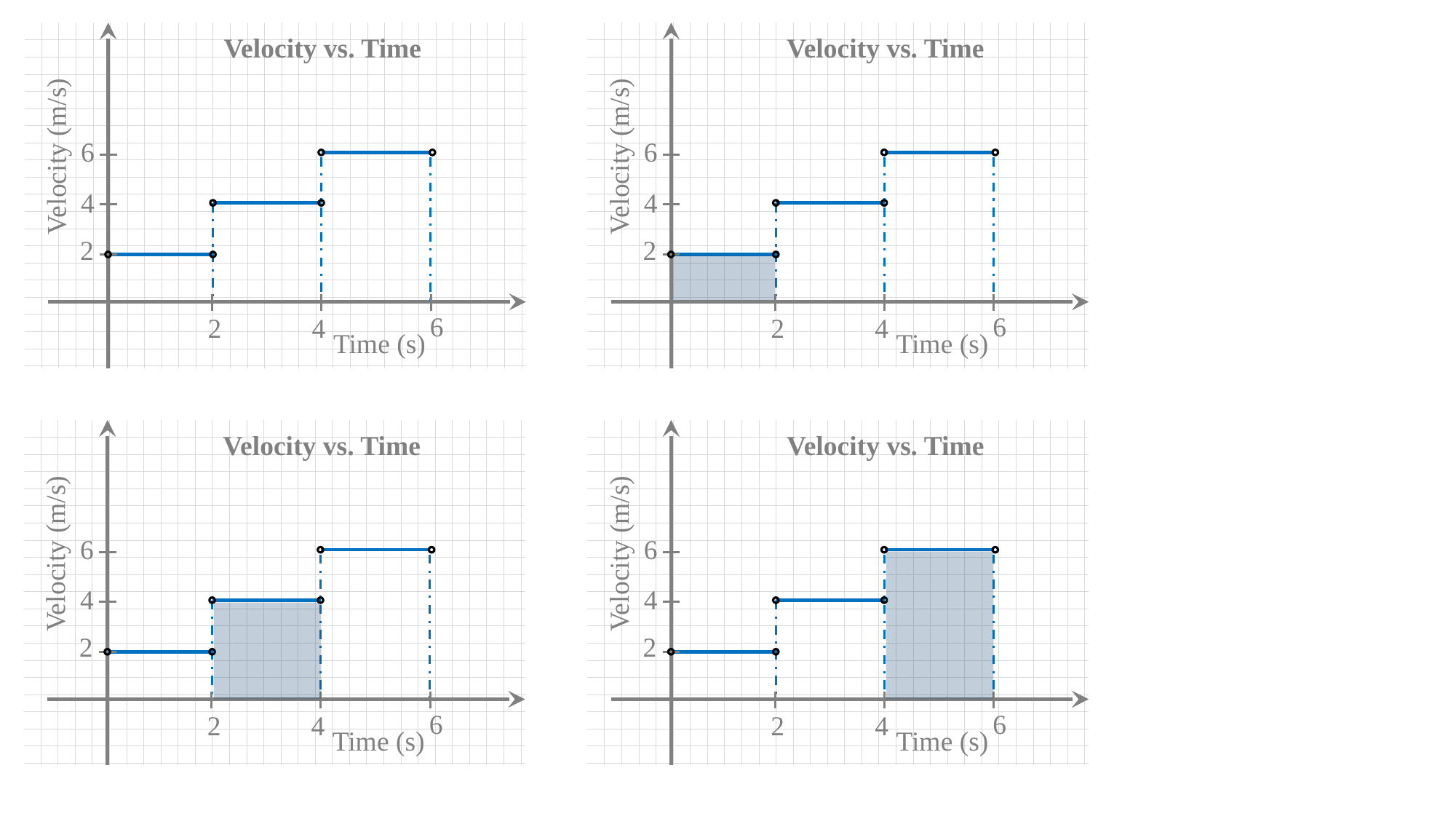

Velocity vs. Time
Velocity vs. Time
6
6
Velocity (m/s)
Velocity (m/s)

4
4

2
2

6
6
4
4
2
2
Time (s)
Time (s)

Velocity vs. Time
Velocity vs. Time
6
6
Velocity (m/s)
Velocity (m/s)

4
4

2
2

6
6
4
4
2
2
Time (s)
Time (s)